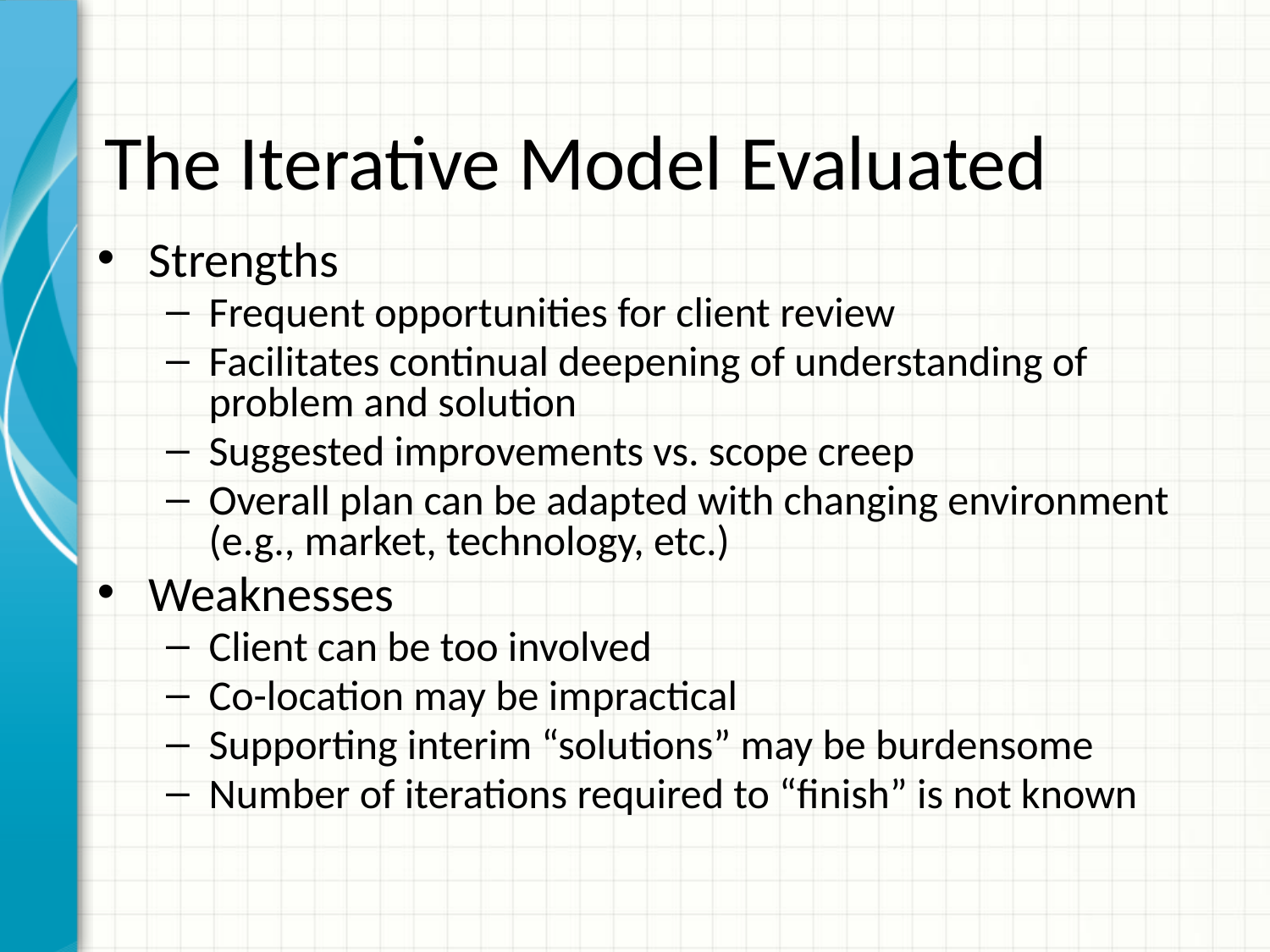

# The Iterative Model Evaluated
Strengths
Frequent opportunities for client review
Facilitates continual deepening of understanding of problem and solution
Suggested improvements vs. scope creep
Overall plan can be adapted with changing environment (e.g., market, technology, etc.)
Weaknesses
Client can be too involved
Co-location may be impractical
Supporting interim “solutions” may be burdensome
Number of iterations required to “finish” is not known